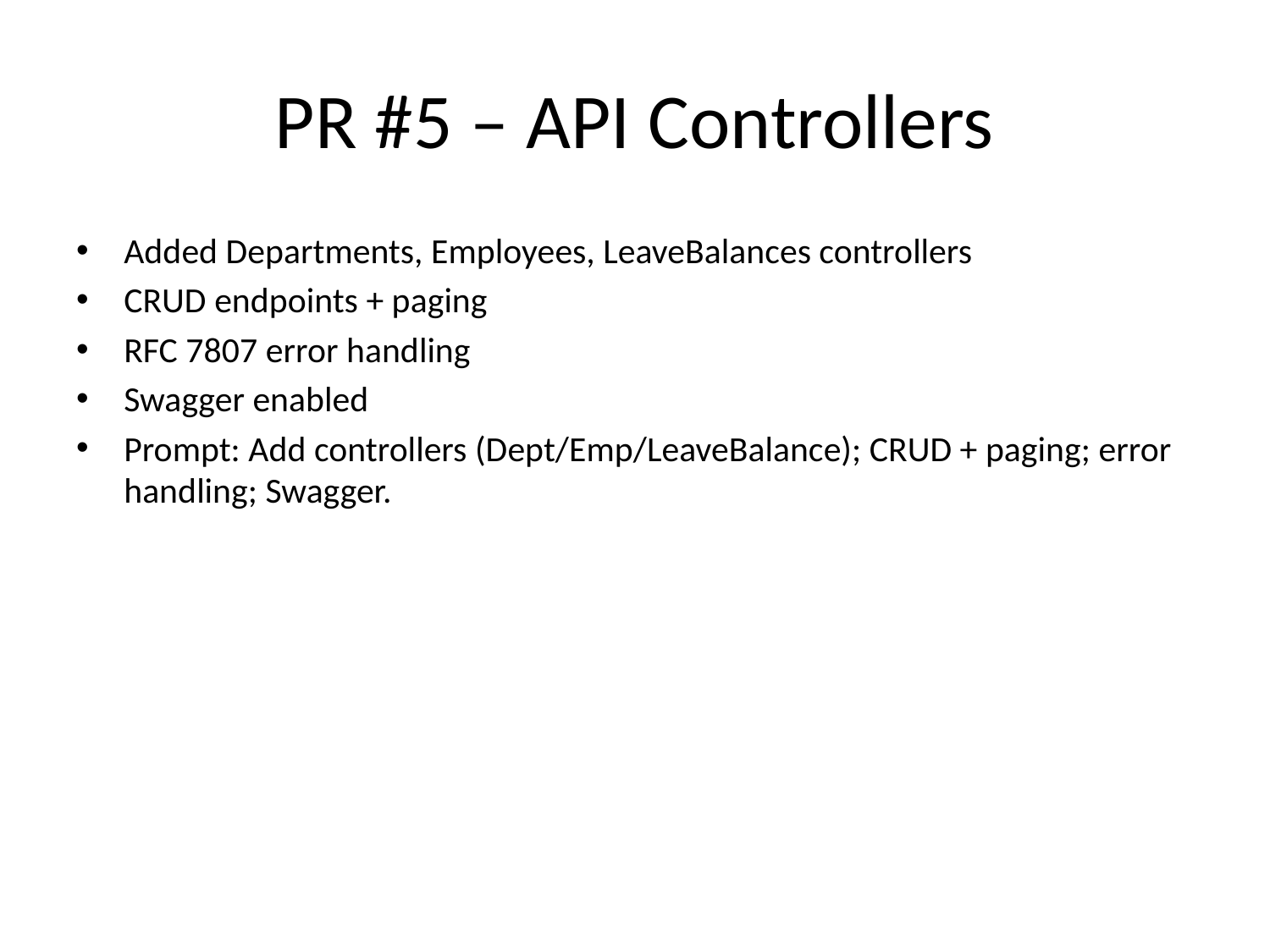

# PR #5 – API Controllers
Added Departments, Employees, LeaveBalances controllers
CRUD endpoints + paging
RFC 7807 error handling
Swagger enabled
Prompt: Add controllers (Dept/Emp/LeaveBalance); CRUD + paging; error handling; Swagger.